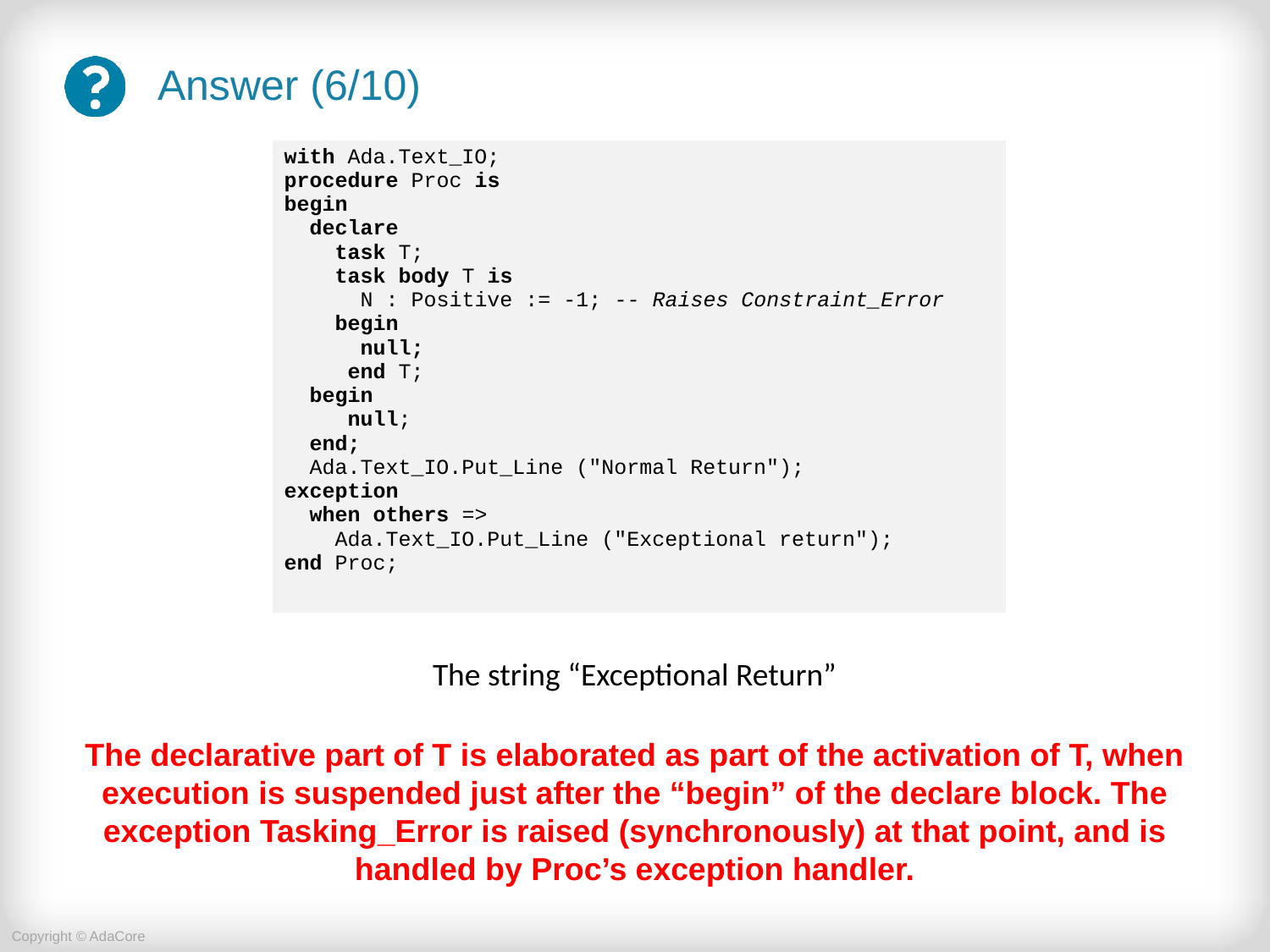

# Answer (6/10)
| with Ada.Text\_IO; procedure Proc is begin declare task T; task body T is N : Positive := -1; -- Raises Constraint\_Error begin null; end T; begin null; end; Ada.Text\_IO.Put\_Line ("Normal Return"); exception when others => Ada.Text\_IO.Put\_Line ("Exceptional return"); end Proc; |
| --- |
The string “Exceptional Return”
The declarative part of T is elaborated as part of the activation of T, when execution is suspended just after the “begin” of the declare block. The exception Tasking_Error is raised (synchronously) at that point, and is handled by Proc’s exception handler.